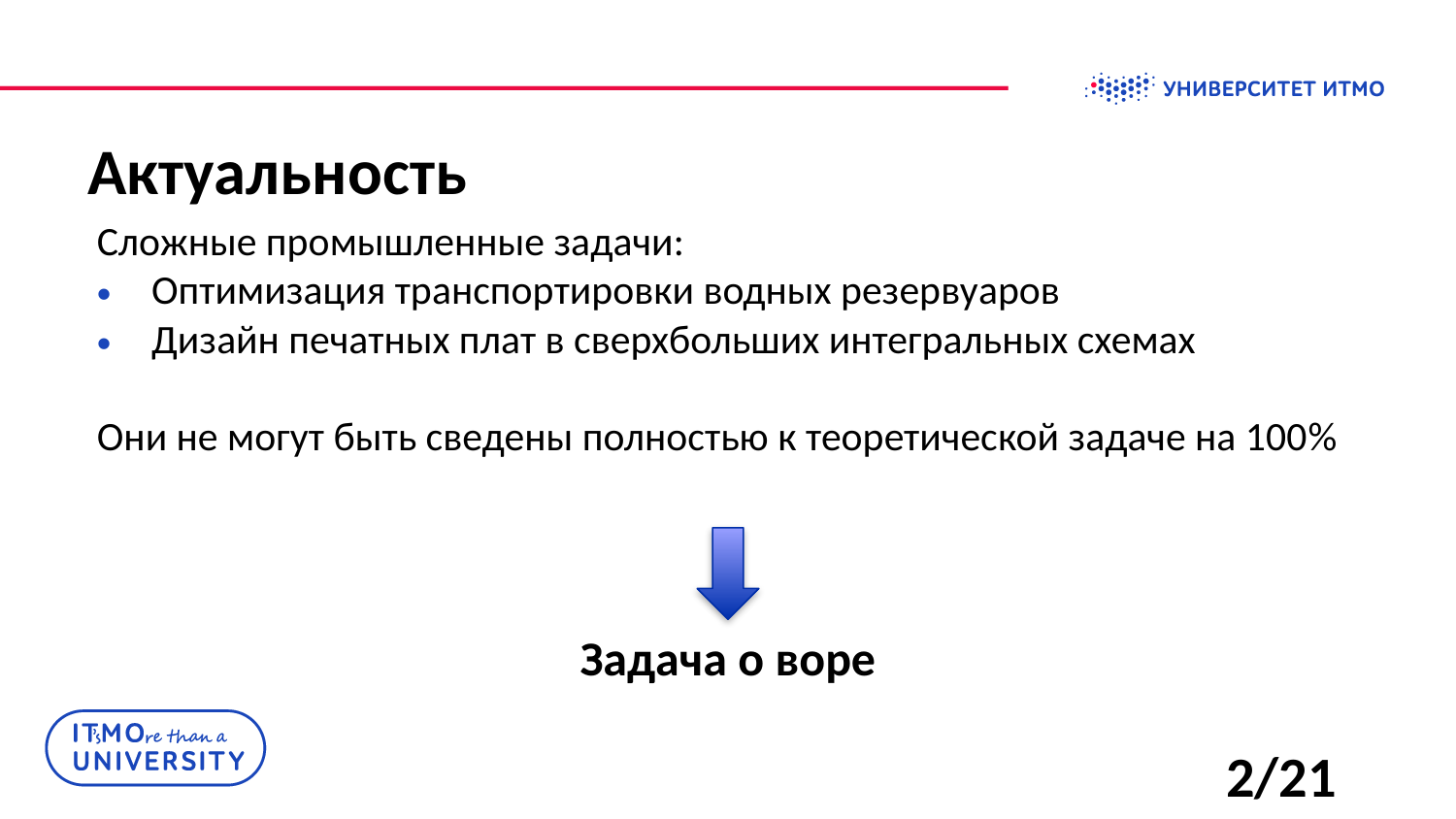

# Актуальность
Сложные промышленные задачи:
Оптимизация транспортировки водных резервуаров
Дизайн печатных плат в сверхбольших интегральных схемах

Они не могут быть сведены полностью к теоретической задаче на 100%

Задача о воре
2/21